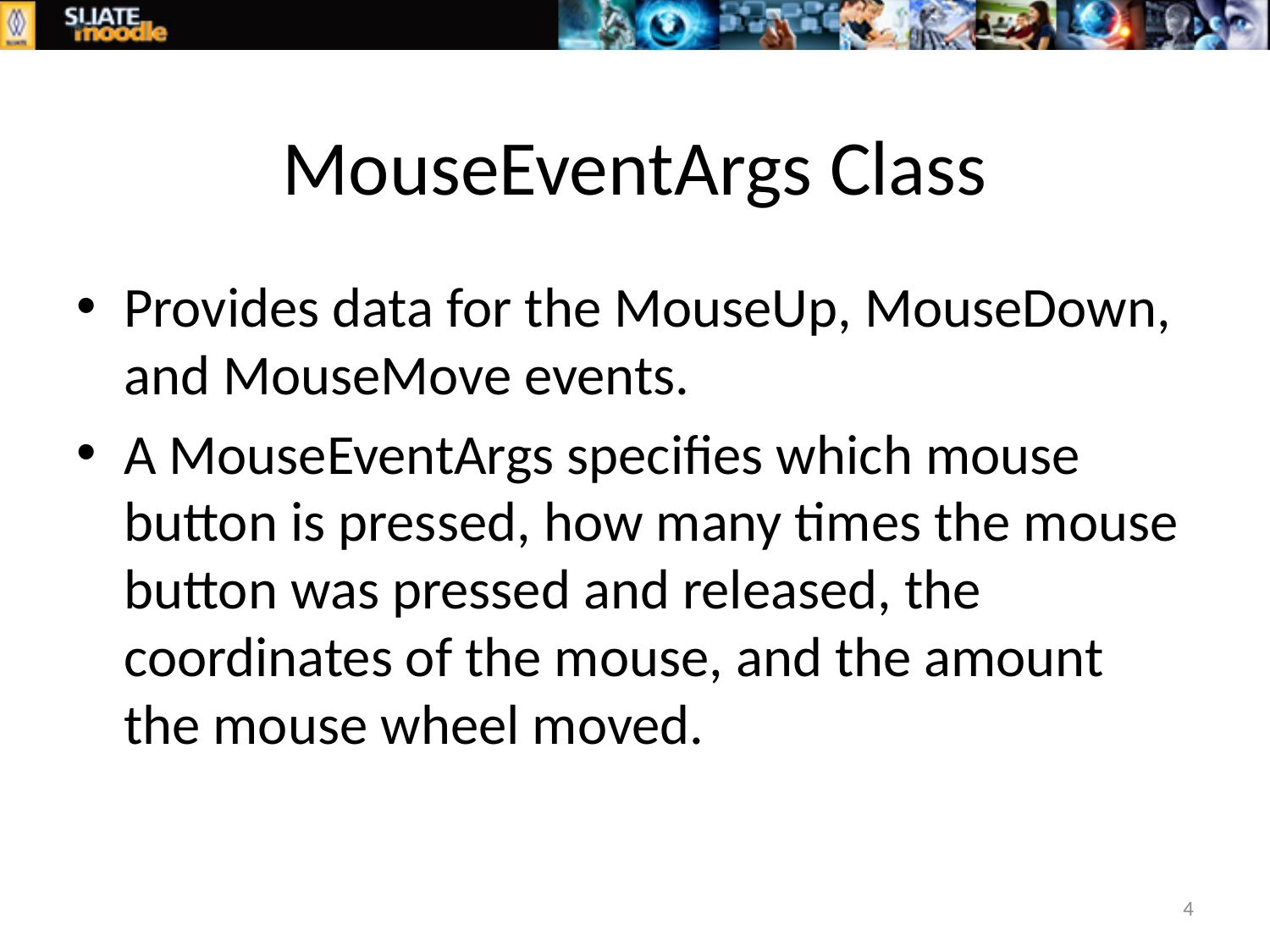

# MouseEventArgs Class
Provides data for the MouseUp, MouseDown, and MouseMove events.
A MouseEventArgs specifies which mouse button is pressed, how many times the mouse button was pressed and released, the coordinates of the mouse, and the amount the mouse wheel moved.
4